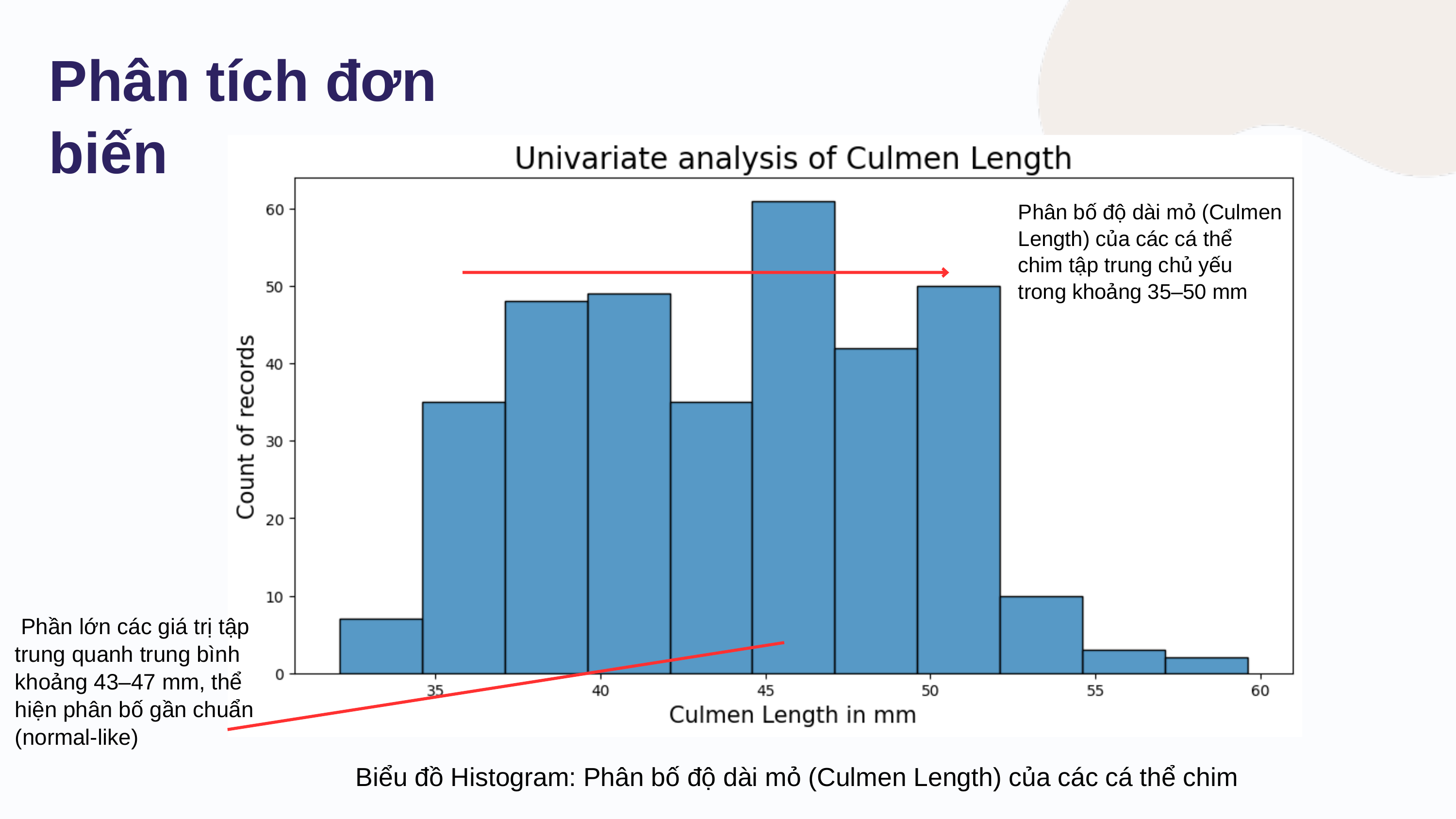

Phân tích đơn biến

Phân bố độ dài mỏ (Culmen Length) của các cá thể chim tập trung chủ yếu trong khoảng 35–50 mm

 Phần lớn các giá trị tập trung quanh trung bình khoảng 43–47 mm, thể hiện phân bố gần chuẩn (normal-like)

Biểu đồ Histogram: Phân bố độ dài mỏ (Culmen Length) của các cá thể chim